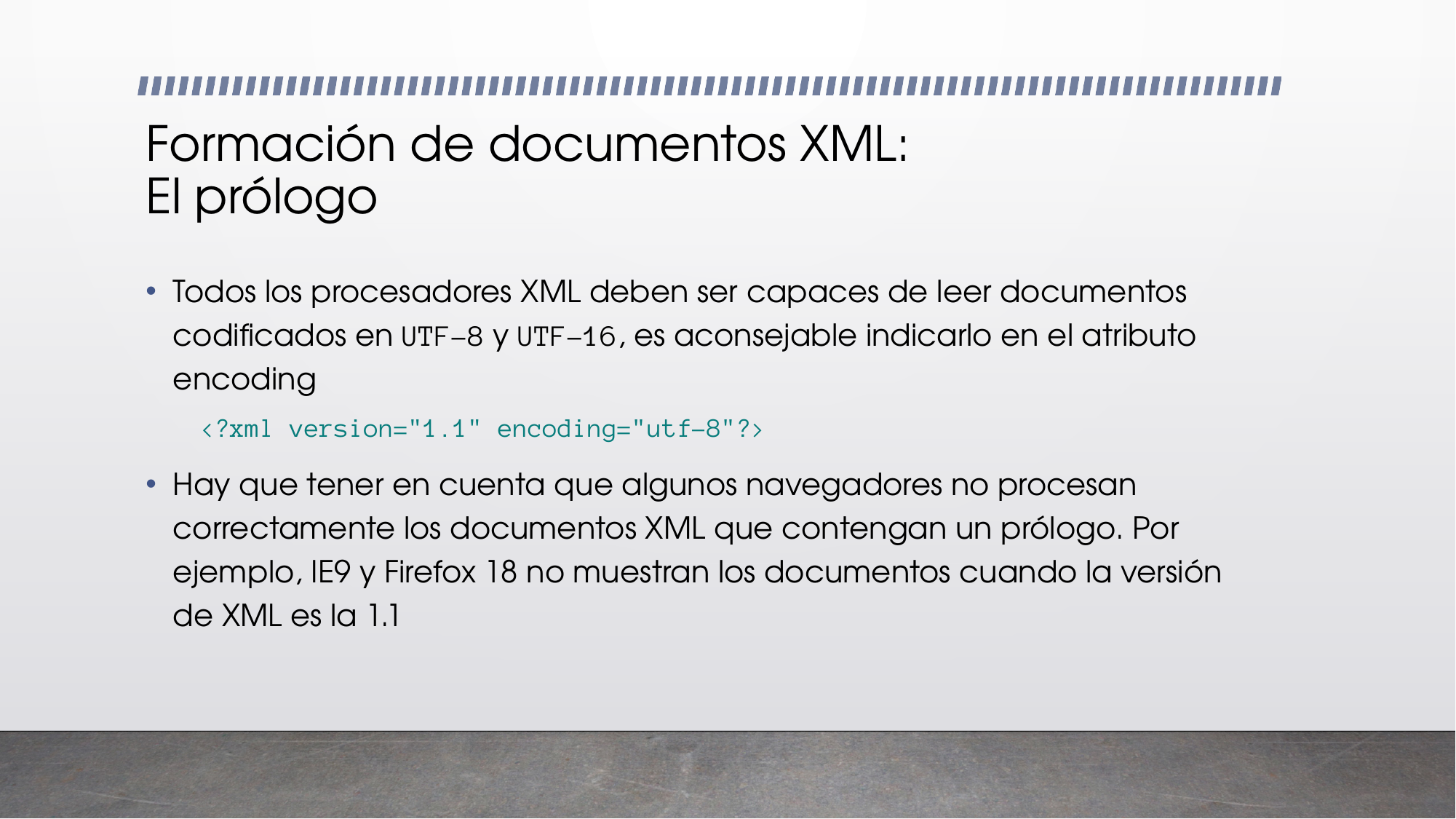

# Formación de documentos XML: El prólogo
Todos los procesadores XML deben ser capaces de leer documentos codificados en UTF-8 y UTF-16, es aconsejable indicarlo en el atributo encoding
<?xml version="1.1" encoding="utf-8"?>
Hay que tener en cuenta que algunos navegadores no procesan correctamente los documentos XML que contengan un prólogo. Por ejemplo, IE9 y Firefox 18 no muestran los documentos cuando la versión de XML es la 1.1